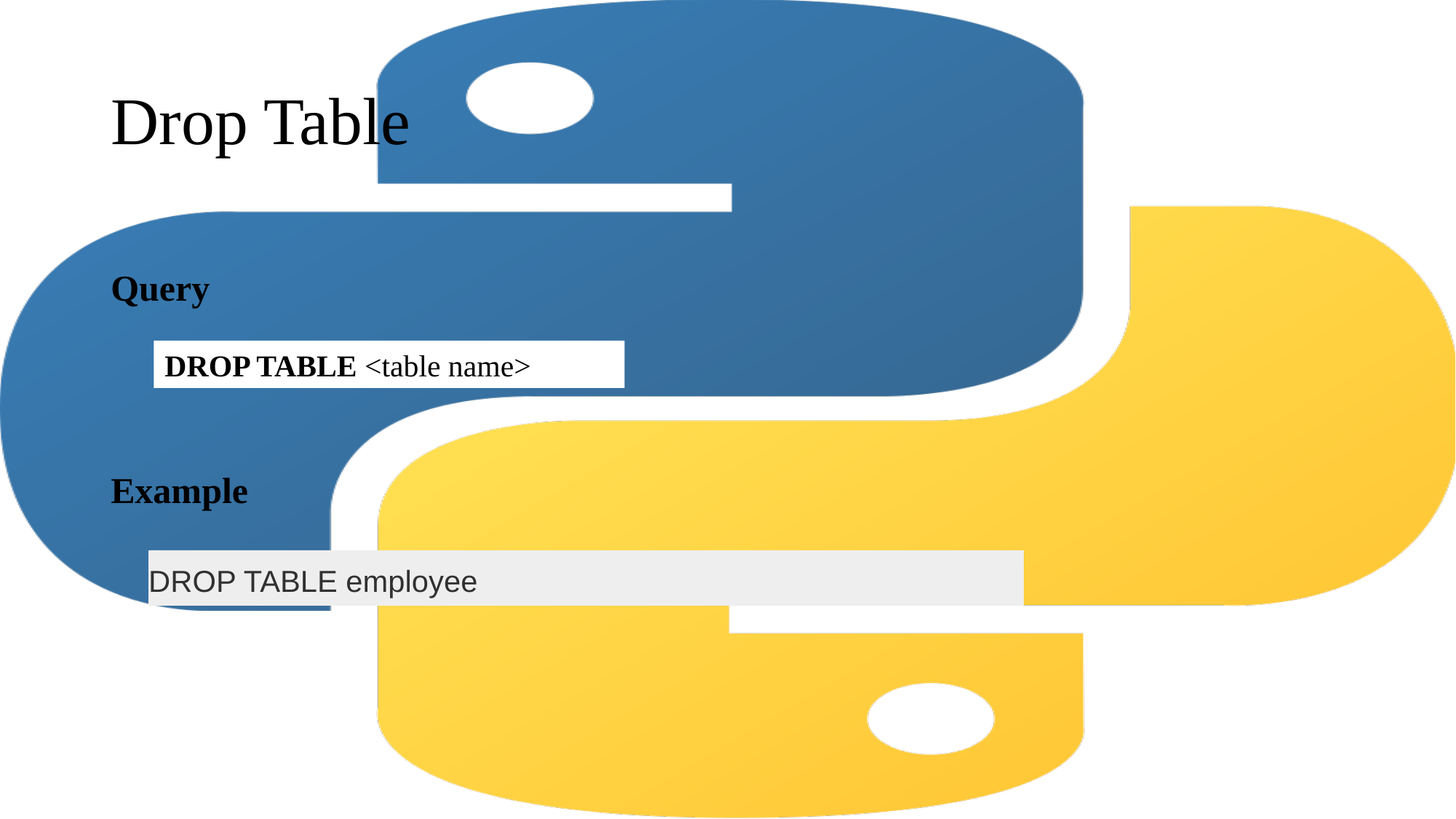

# Drop Table
Query
DROP TABLE <table name>
Example
DROP TABLE employee